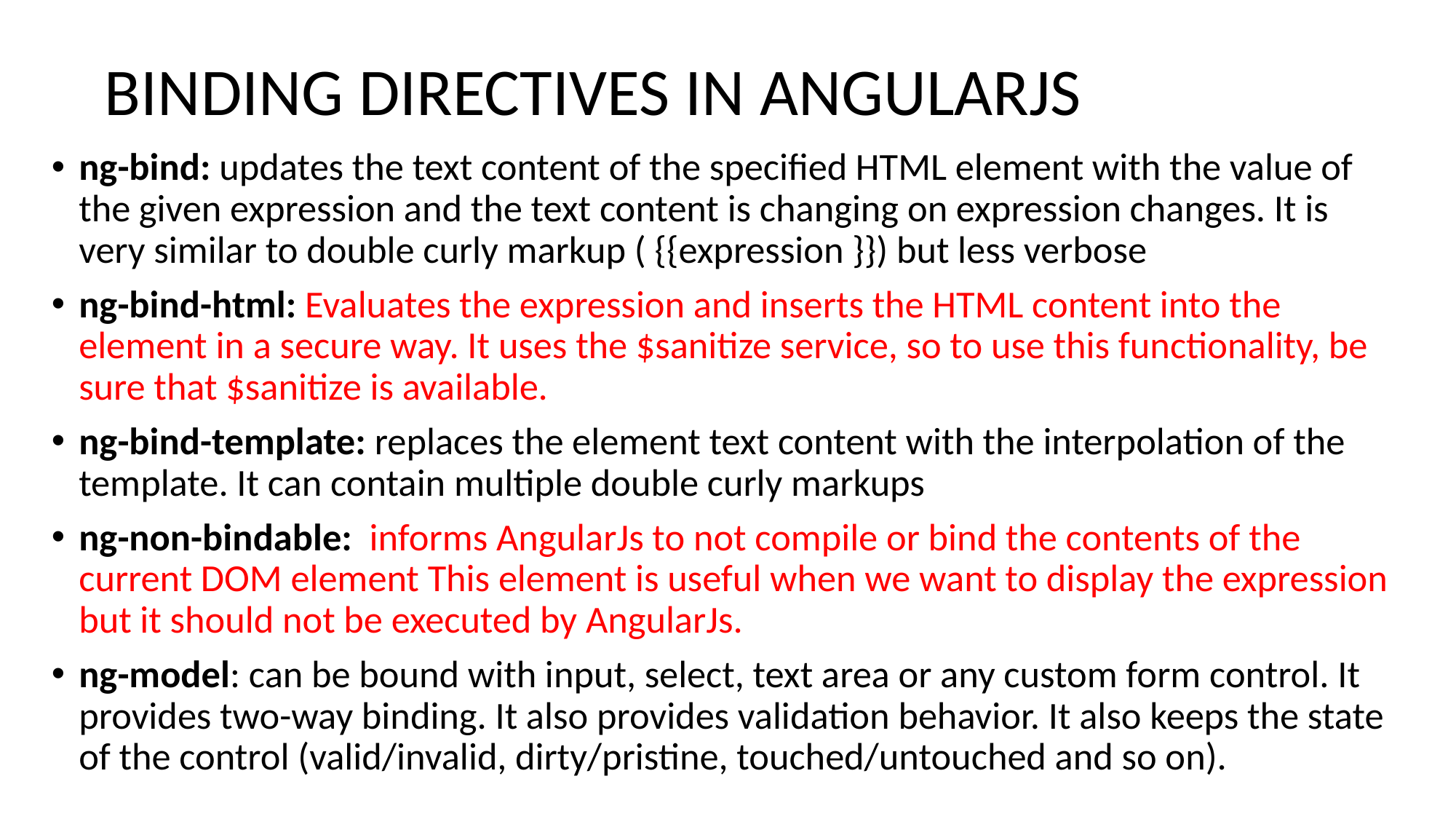

# BINDING DIRECTIVES IN ANGULARJS
ng-bind: updates the text content of the specified HTML element with the value of the given expression and the text content is changing on expression changes. It is very similar to double curly markup ( {{expression }}) but less verbose
ng-bind-html: Evaluates the expression and inserts the HTML content into the element in a secure way. It uses the $sanitize service, so to use this functionality, be sure that $sanitize is available.
ng-bind-template: replaces the element text content with the interpolation of the template. It can contain multiple double curly markups
ng-non-bindable:  informs AngularJs to not compile or bind the contents of the current DOM element This element is useful when we want to display the expression but it should not be executed by AngularJs.
ng-model: can be bound with input, select, text area or any custom form control. It provides two-way binding. It also provides validation behavior. It also keeps the state of the control (valid/invalid, dirty/pristine, touched/untouched and so on).